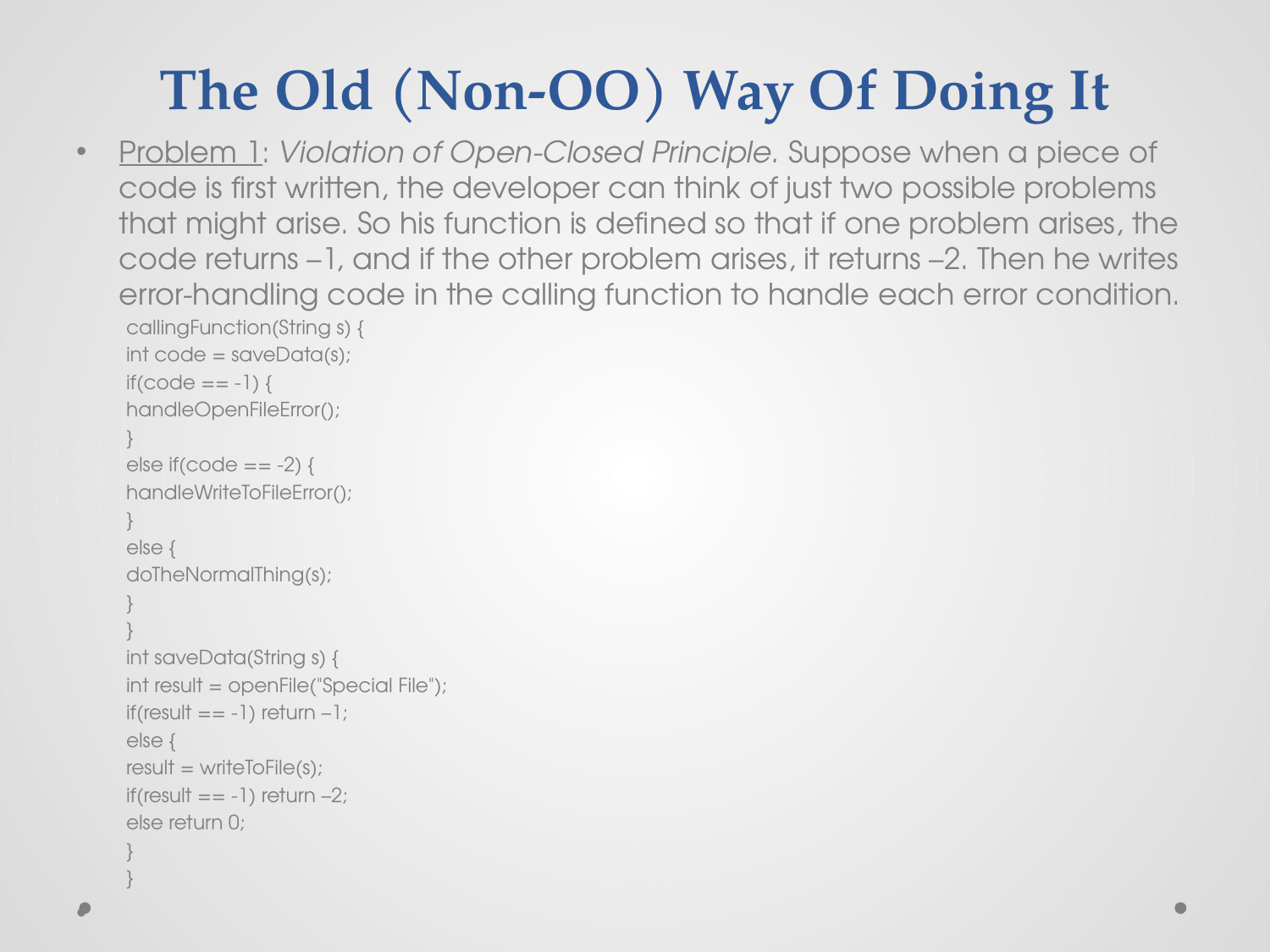

# The Old (Non-OO) Way Of Doing It
Problem 1: Violation of Open-Closed Principle. Suppose when a piece of code is first written, the developer can think of just two possible problems that might arise. So his function is defined so that if one problem arises, the code returns –1, and if the other problem arises, it returns –2. Then he writes error-handling code in the calling function to handle each error condition.
callingFunction(String s) {
		int code = saveData(s);
		if(code == -1) {
			handleOpenFileError();
		}
		else if(code == -2) {
			handleWriteToFileError();
		}
		else {
			doTheNormalThing(s);
		}
	}
	int saveData(String s) {
		int result = openFile("Special File");
		if(result == -1) return –1;
		else {
			result = writeToFile(s);
			if(result == -1) return –2;
			else return 0;
		}
}